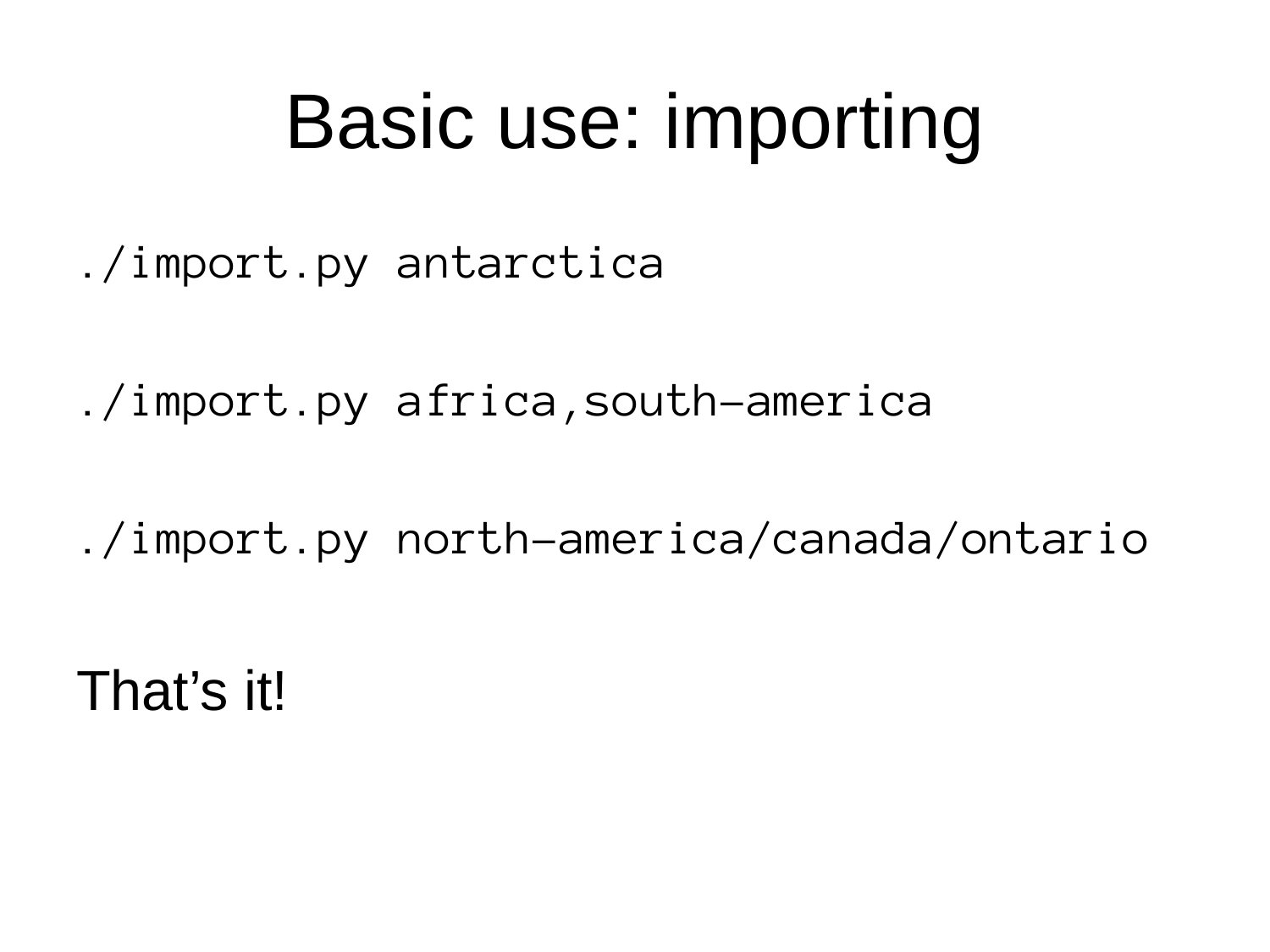

# Basic use: importing
./import.py antarctica

./import.py africa,south-america

./import.py north-america/canada/ontario

That’s it!